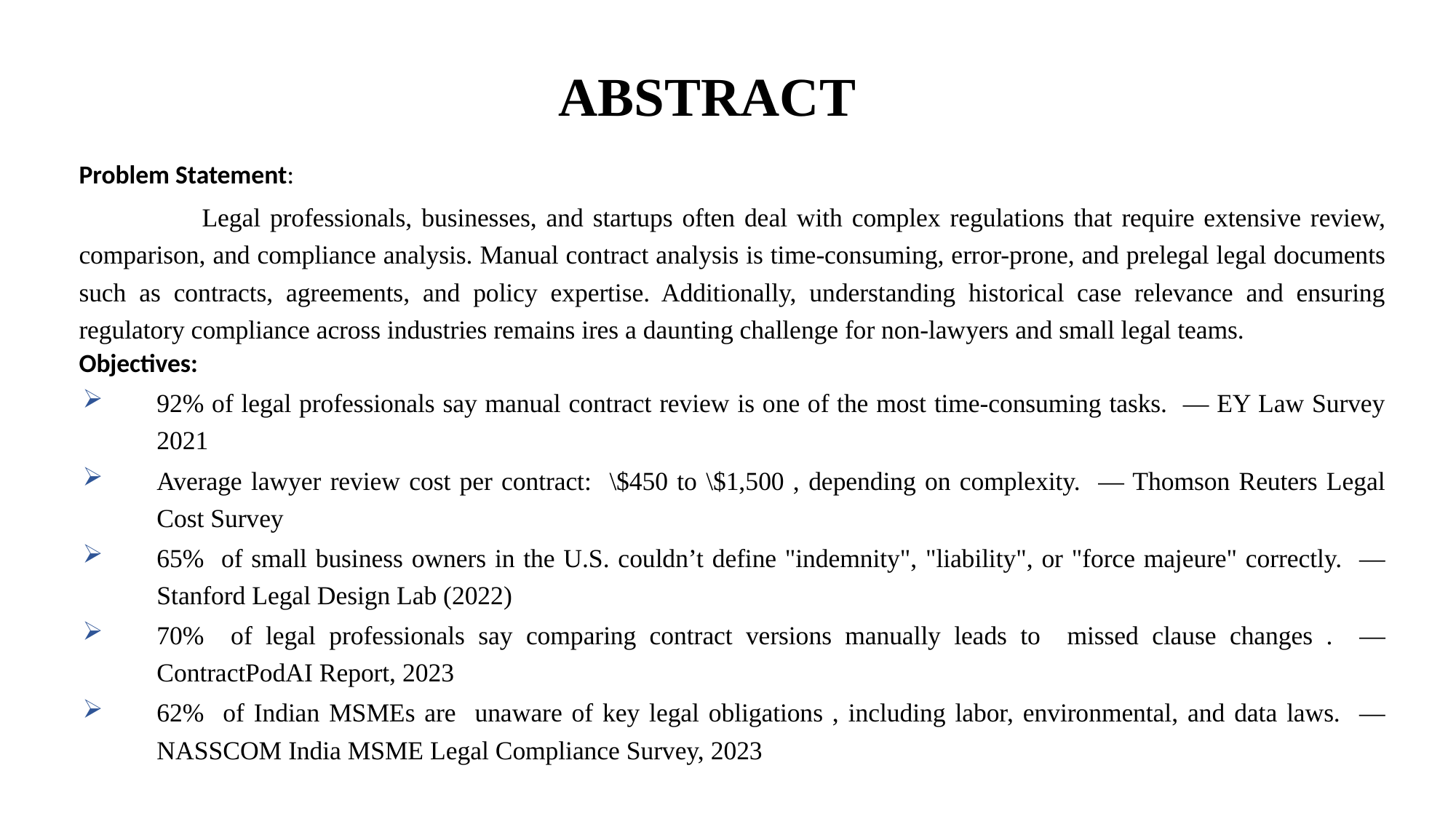

# ABSTRACT
Problem Statement:
             Legal professionals, businesses, and startups often deal with complex regulations that require extensive review, comparison, and compliance analysis. Manual contract analysis is time-consuming, error-prone, and prelegal legal documents such as contracts, agreements, and policy expertise. Additionally, understanding historical case relevance and ensuring regulatory compliance across industries remains ires a daunting challenge for non-lawyers and small legal teams.
Objectives:
92% of legal professionals say manual contract review is one of the most time-consuming tasks.  — EY Law Survey 2021
Average lawyer review cost per contract:  \$450 to \$1,500 , depending on complexity.  — Thomson Reuters Legal Cost Survey
65%  of small business owners in the U.S. couldn’t define "indemnity", "liability", or "force majeure" correctly.  — Stanford Legal Design Lab (2022)
70%  of legal professionals say comparing contract versions manually leads to  missed clause changes .  — ContractPodAI Report, 2023
62%  of Indian MSMEs are  unaware of key legal obligations , including labor, environmental, and data laws.  — NASSCOM India MSME Legal Compliance Survey, 2023